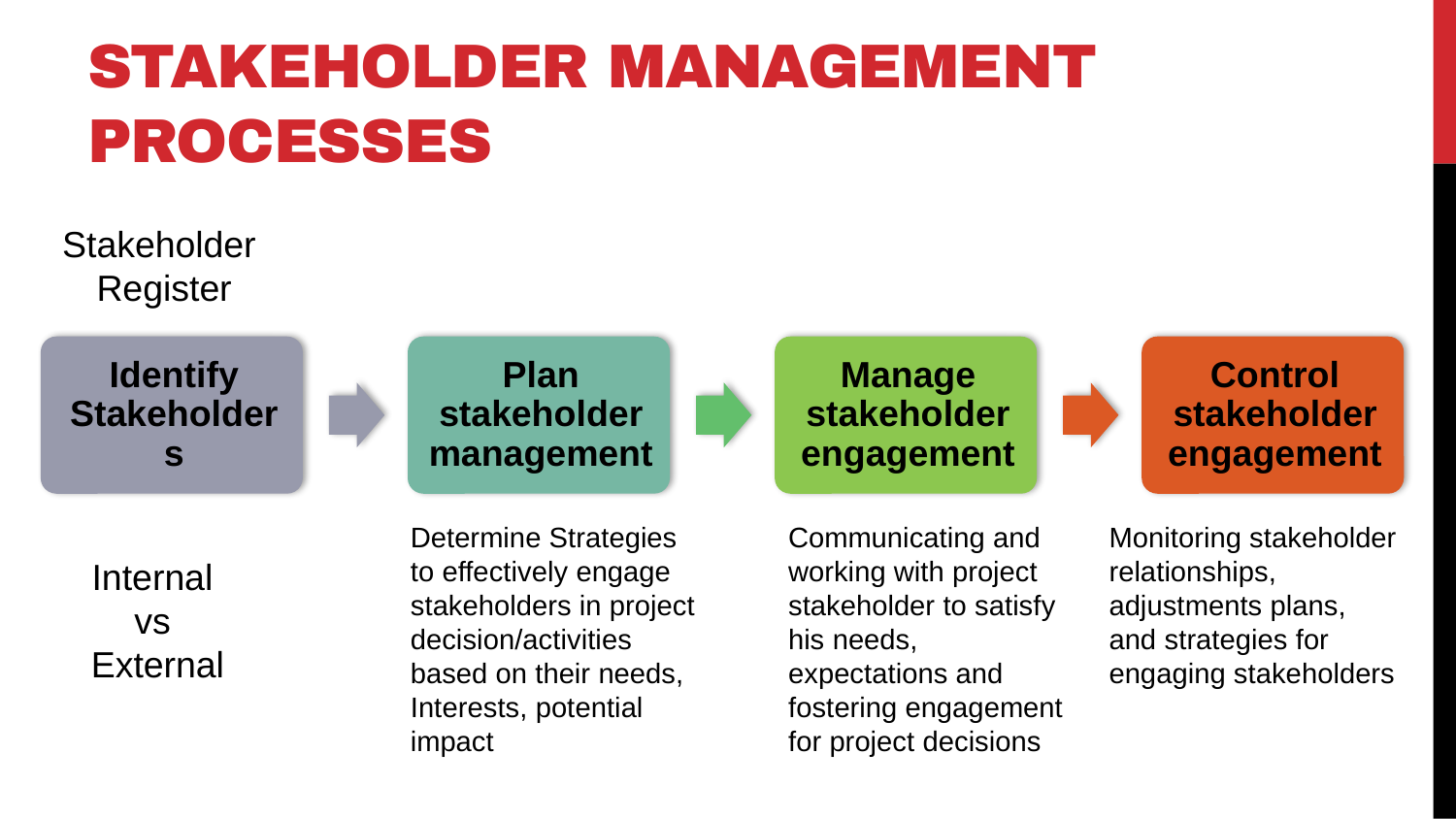

# Stakeholder Management Processes
Stakeholder
Register
Identify Stakeholders

Plan stakeholder management

Manage stakeholder engagement

Control stakeholder engagement
Determine Strategies to effectively engage stakeholders in project decision/activities based on their needs, Interests, potential impact
Communicating and working with project stakeholder to satisfy his needs, expectations and fostering engagement for project decisions
Monitoring stakeholder relationships, adjustments plans, and strategies for engaging stakeholders
Internal
vs
External